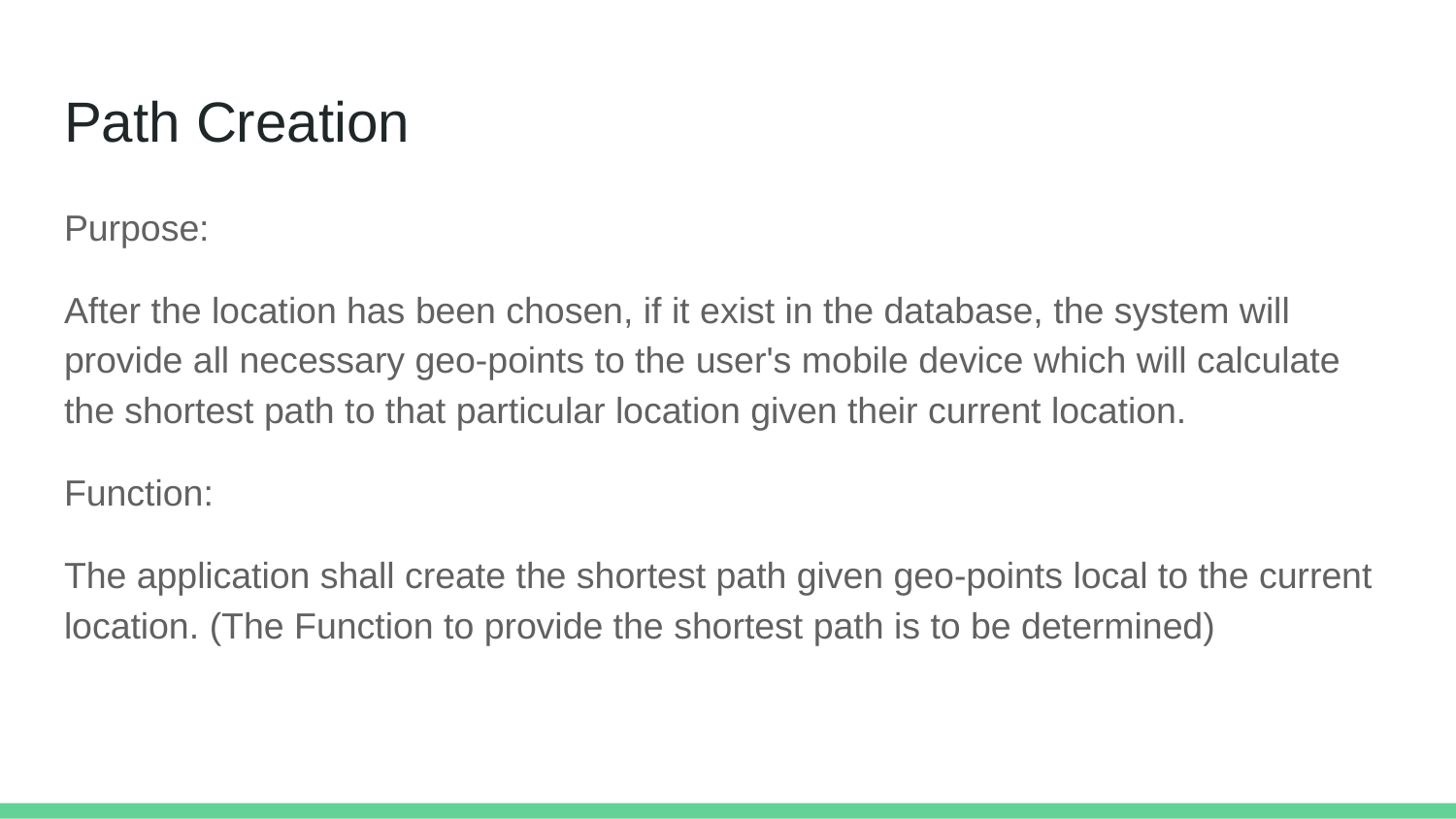

# Path Creation
Purpose:
After the location has been chosen, if it exist in the database, the system will provide all necessary geo-points to the user's mobile device which will calculate the shortest path to that particular location given their current location.
Function:
The application shall create the shortest path given geo-points local to the current location. (The Function to provide the shortest path is to be determined)